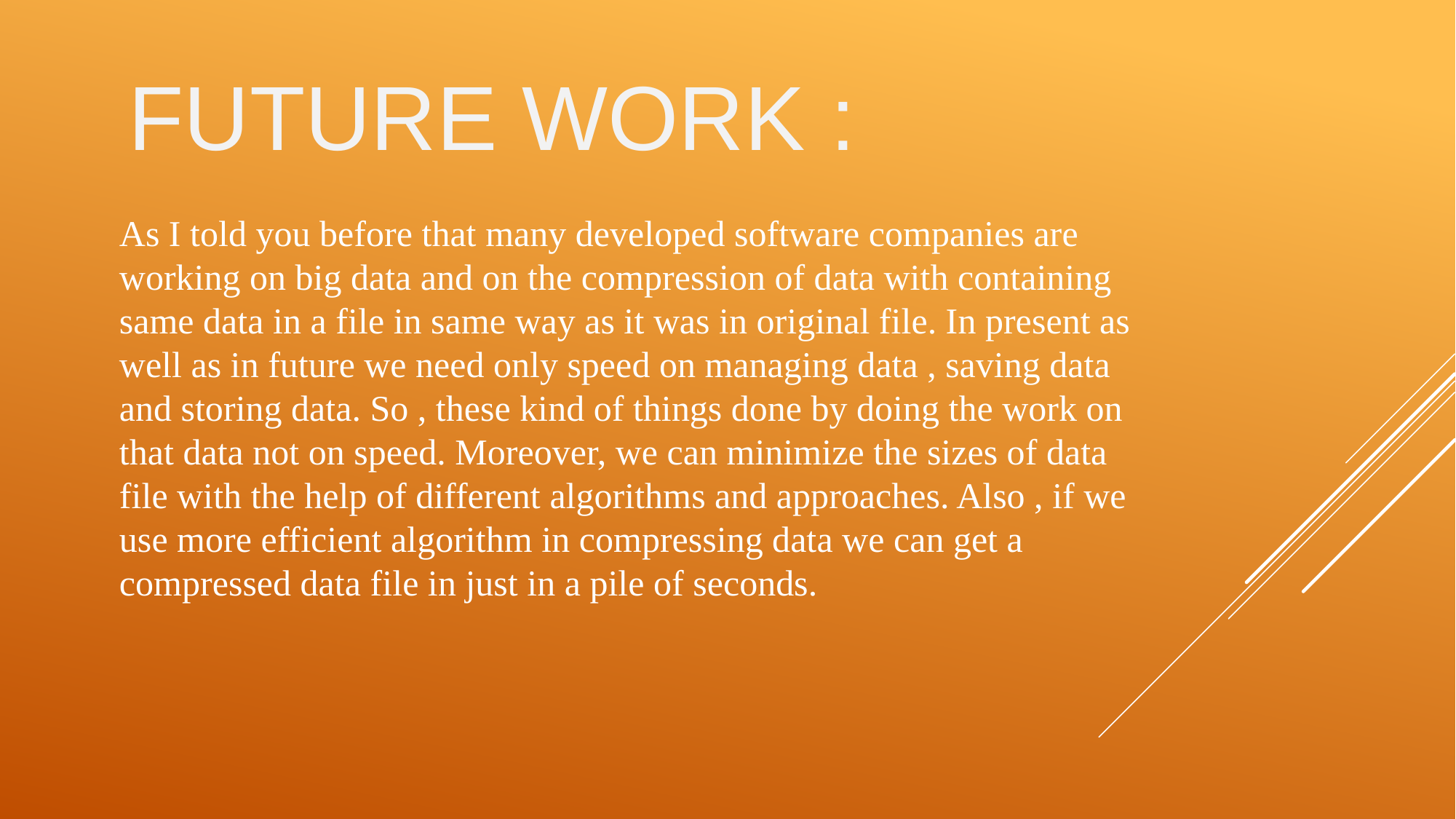

FUTURE WORK :
As I told you before that many developed software companies are working on big data and on the compression of data with containing same data in a file in same way as it was in original file. In present as well as in future we need only speed on managing data , saving data and storing data. So , these kind of things done by doing the work on that data not on speed. Moreover, we can minimize the sizes of data file with the help of different algorithms and approaches. Also , if we use more efficient algorithm in compressing data we can get a compressed data file in just in a pile of seconds.